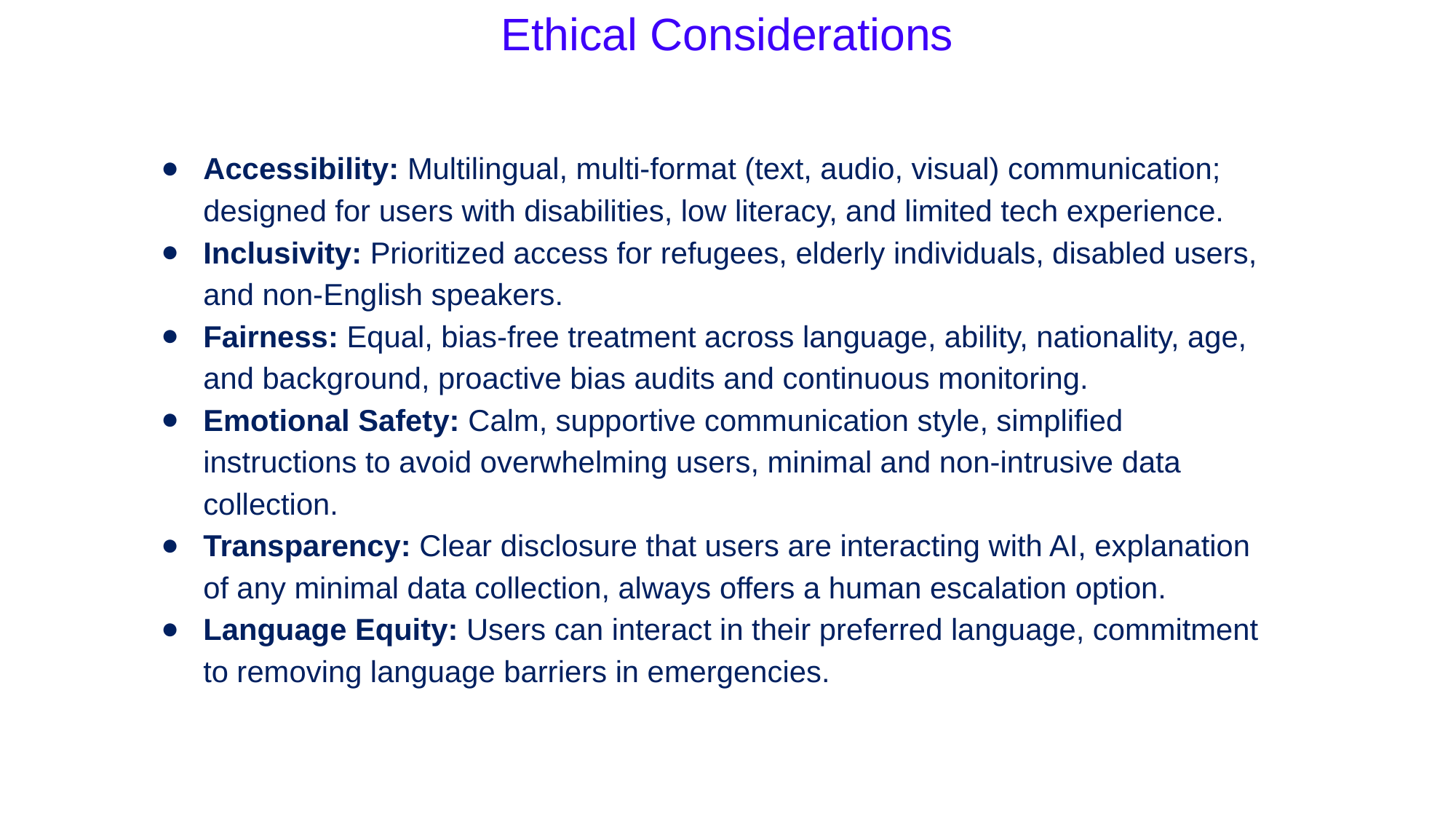

Ethical Considerations
Accessibility: Multilingual, multi-format (text, audio, visual) communication; designed for users with disabilities, low literacy, and limited tech experience.
Inclusivity: Prioritized access for refugees, elderly individuals, disabled users, and non-English speakers.
Fairness: Equal, bias-free treatment across language, ability, nationality, age, and background, proactive bias audits and continuous monitoring.
Emotional Safety: Calm, supportive communication style, simplified instructions to avoid overwhelming users, minimal and non-intrusive data collection.
Transparency: Clear disclosure that users are interacting with AI, explanation of any minimal data collection, always offers a human escalation option.
Language Equity: Users can interact in their preferred language, commitment to removing language barriers in emergencies.